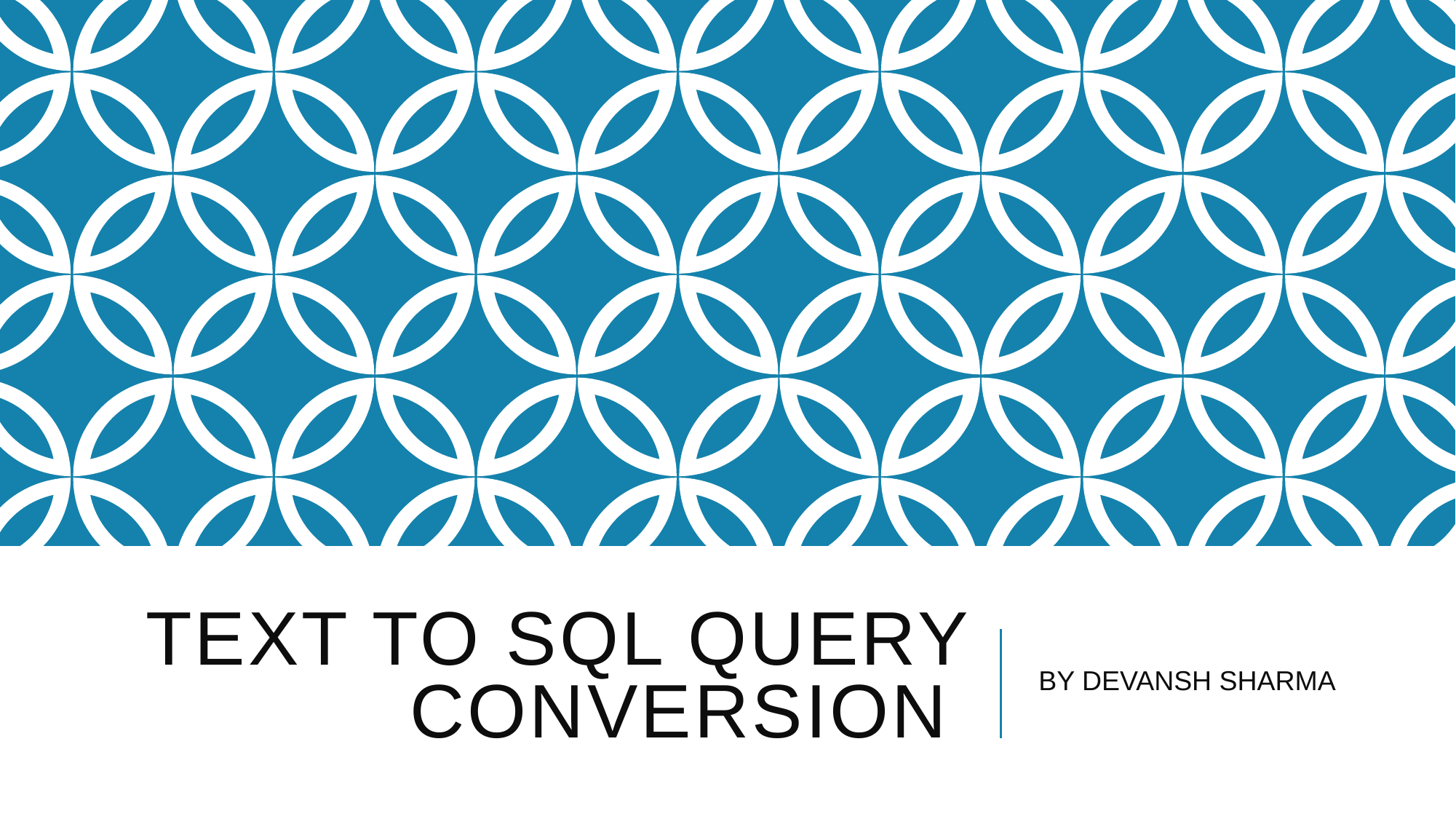

# TEXT TO SQL QUERY conversion
BY DEVANSH SHARMA